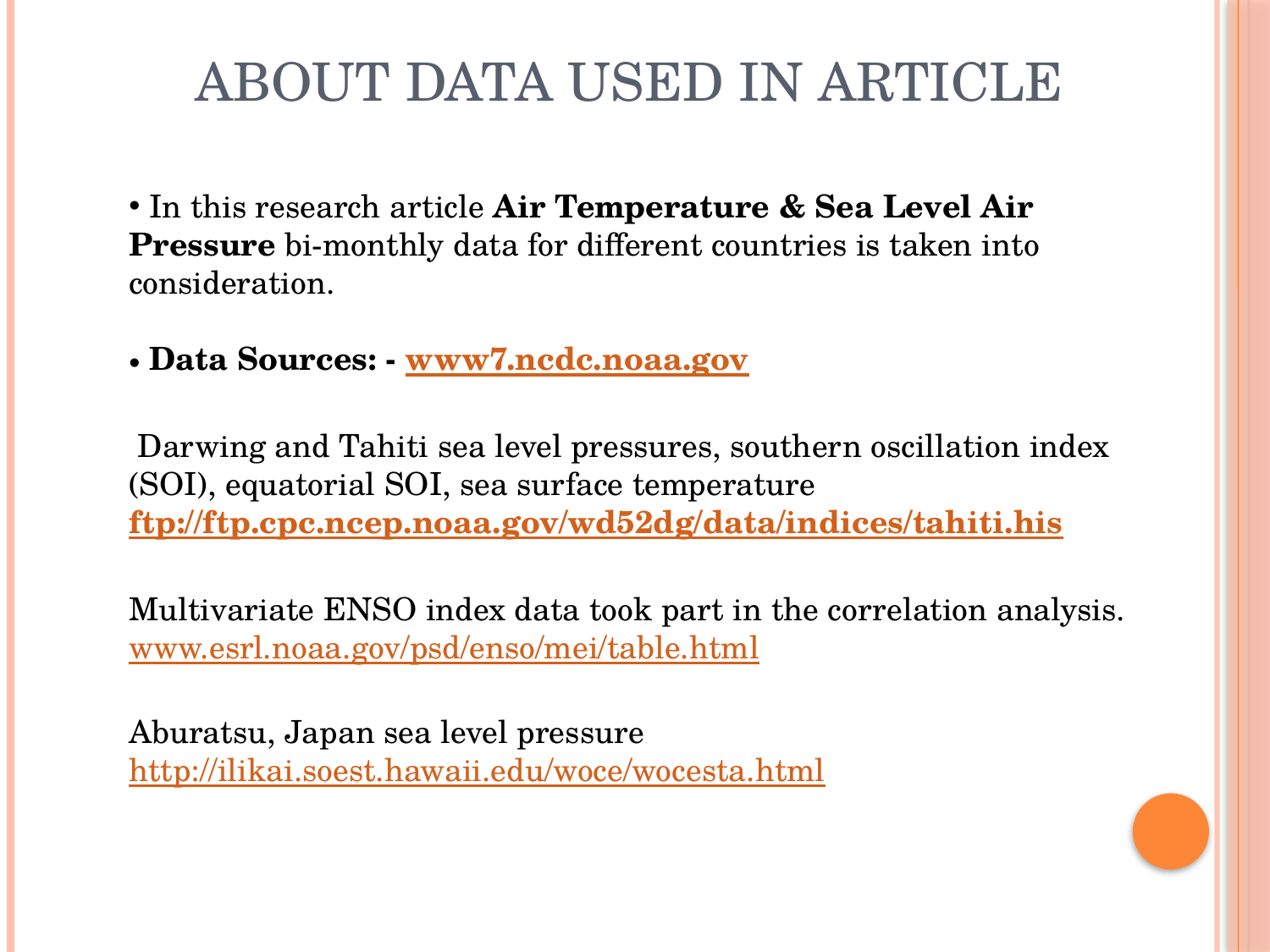

About Data Used in Article
 In this research article Air Temperature & Sea Level Air Pressure bi-monthly data for different countries is taken into consideration.

 Data Sources: - www7.ncdc.noaa.gov

 Darwing and Tahiti sea level pressures, southern oscillation index (SOI), equatorial SOI, sea surface temperature
ftp://ftp.cpc.ncep.noaa.gov/wd52dg/data/indices/tahiti.his

Multivariate ENSO index data took part in the correlation analysis.
www.esrl.noaa.gov/psd/enso/mei/table.html

Aburatsu, Japan sea level pressure http://ilikai.soest.hawaii.edu/woce/wocesta.html